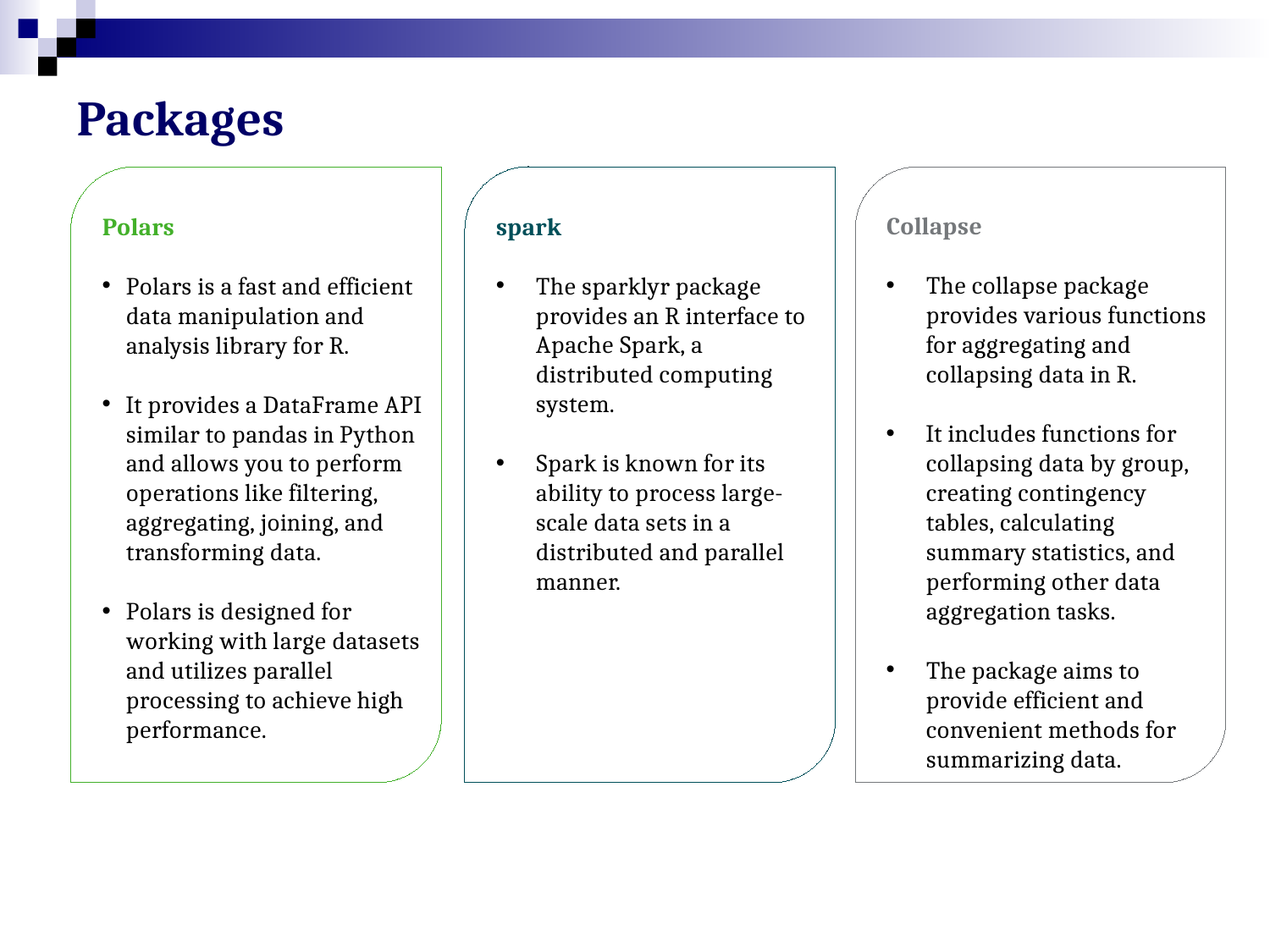

# Packages
Polars

Polars is a fast and efficient data manipulation and analysis library for R.

It provides a DataFrame API similar to pandas in Python and allows you to perform operations like filtering, aggregating, joining, and transforming data.

Polars is designed for working with large datasets and utilizes parallel processing to achieve high performance.
spark

The sparklyr package provides an R interface to Apache Spark, a distributed computing system.

Spark is known for its ability to process large-scale data sets in a distributed and parallel manner.

Collapse

The collapse package provides various functions for aggregating and collapsing data in R.

It includes functions for collapsing data by group, creating contingency tables, calculating summary statistics, and performing other data aggregation tasks.

The package aims to provide efficient and convenient methods for summarizing data.